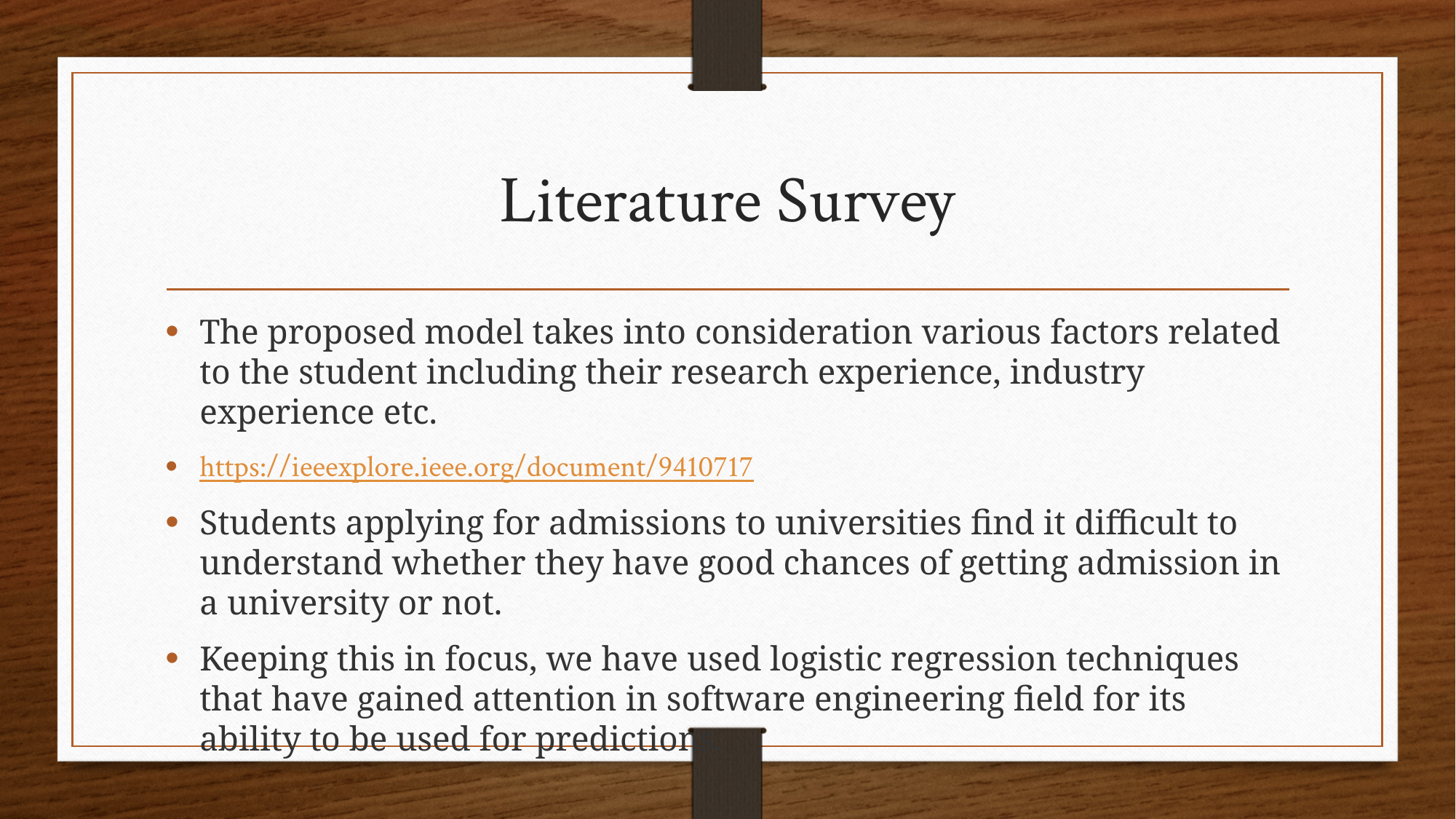

# Literature Survey
The proposed model takes into consideration various factors related to the student including their research experience, industry experience etc.
https://ieeexplore.ieee.org/document/9410717
Students applying for admissions to universities find it difficult to understand whether they have good chances of getting admission in a university or not.
Keeping this in focus, we have used logistic regression techniques that have gained attention in software engineering field for its ability to be used for predictions.